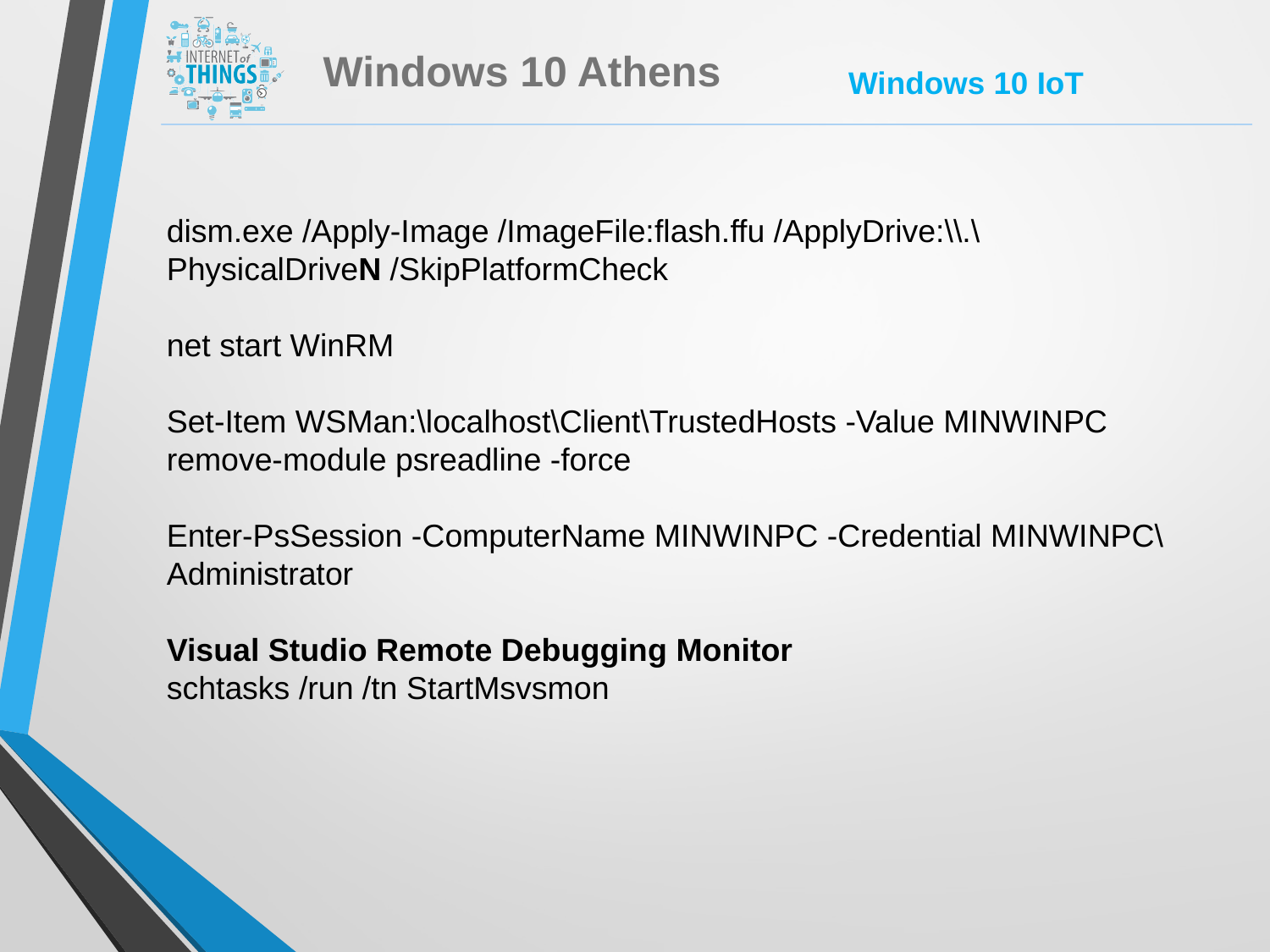

Windows 10 Athens
dism.exe /Apply-Image /ImageFile:flash.ffu /ApplyDrive:\\.\PhysicalDriveN /SkipPlatformCheck

net start WinRM

Set-Item WSMan:\localhost\Client\TrustedHosts -Value MINWINPC
remove-module psreadline -force

Enter-PsSession -ComputerName MINWINPC -Credential MINWINPC\Administrator

Visual Studio Remote Debugging Monitor
schtasks /run /tn StartMsvsmon